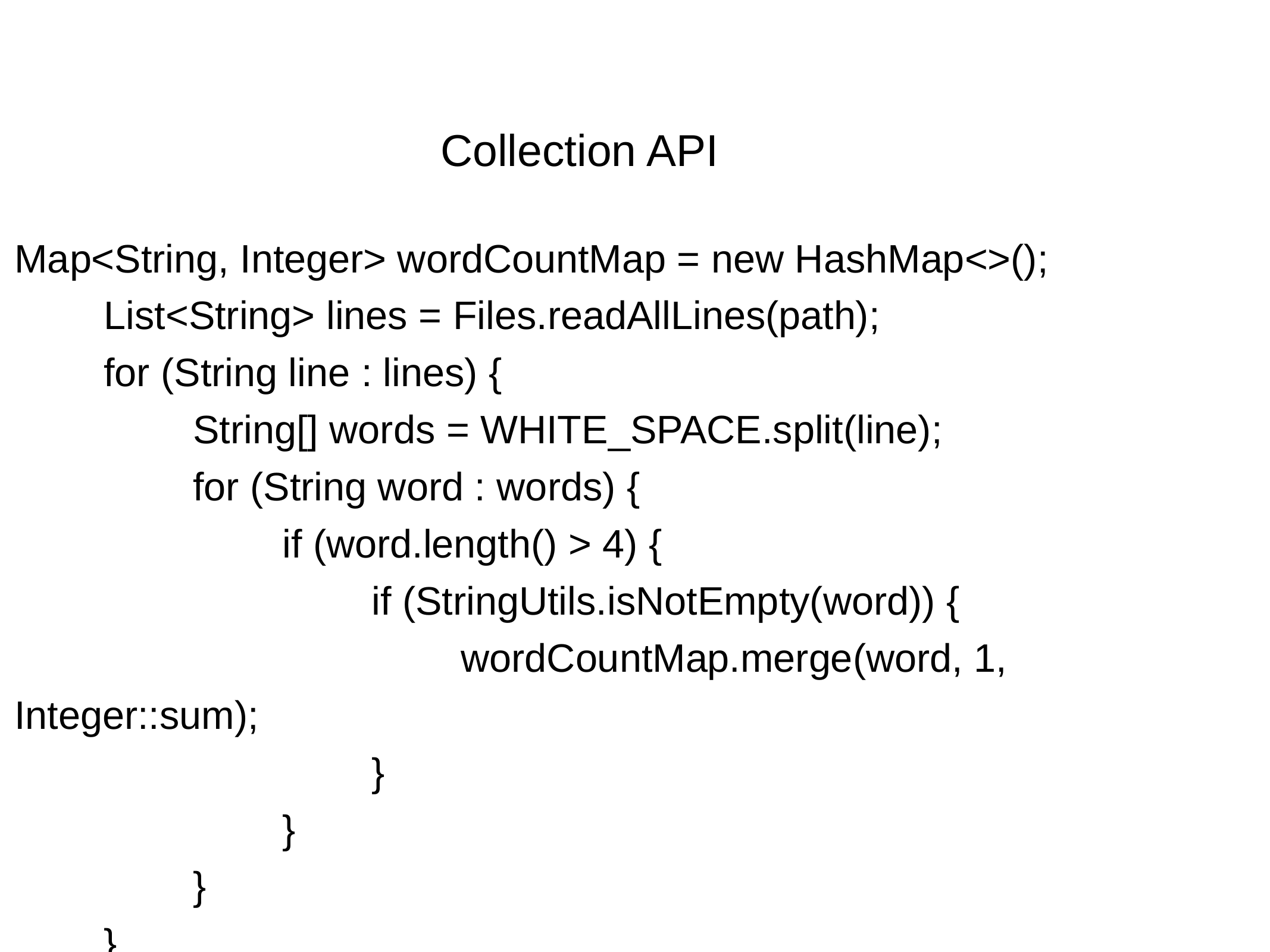

Collection API
Map<String, Integer> wordCountMap = new HashMap<>();
	List<String> lines = Files.readAllLines(path);
	for (String line : lines) {
		String[] words = WHITE_SPACE.split(line);
		for (String word : words) {
			if (word.length() > 4) {
				if (StringUtils.isNotEmpty(word)) {
					wordCountMap.merge(word, 1, Integer::sum);
				}
			}
		}
	}